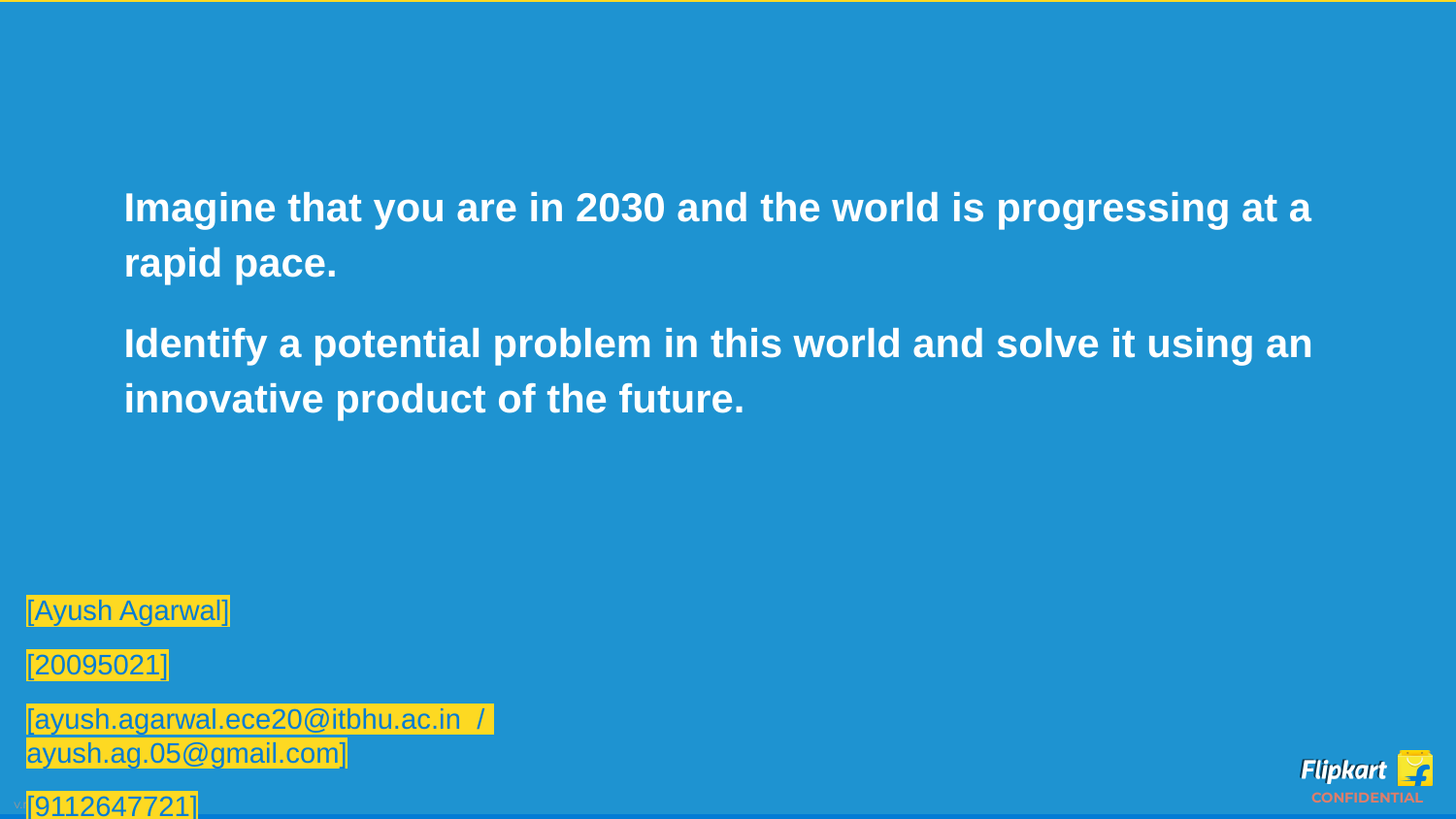

Imagine that you are in 2030 and the world is progressing at a rapid pace.
Identify a potential problem in this world and solve it using an innovative product of the future.

[Ayush Agarwal]
[20095021]
[ayush.agarwal.ece20@itbhu.ac.in  /  ayush.ag.05@gmail.com]
[9112647721]